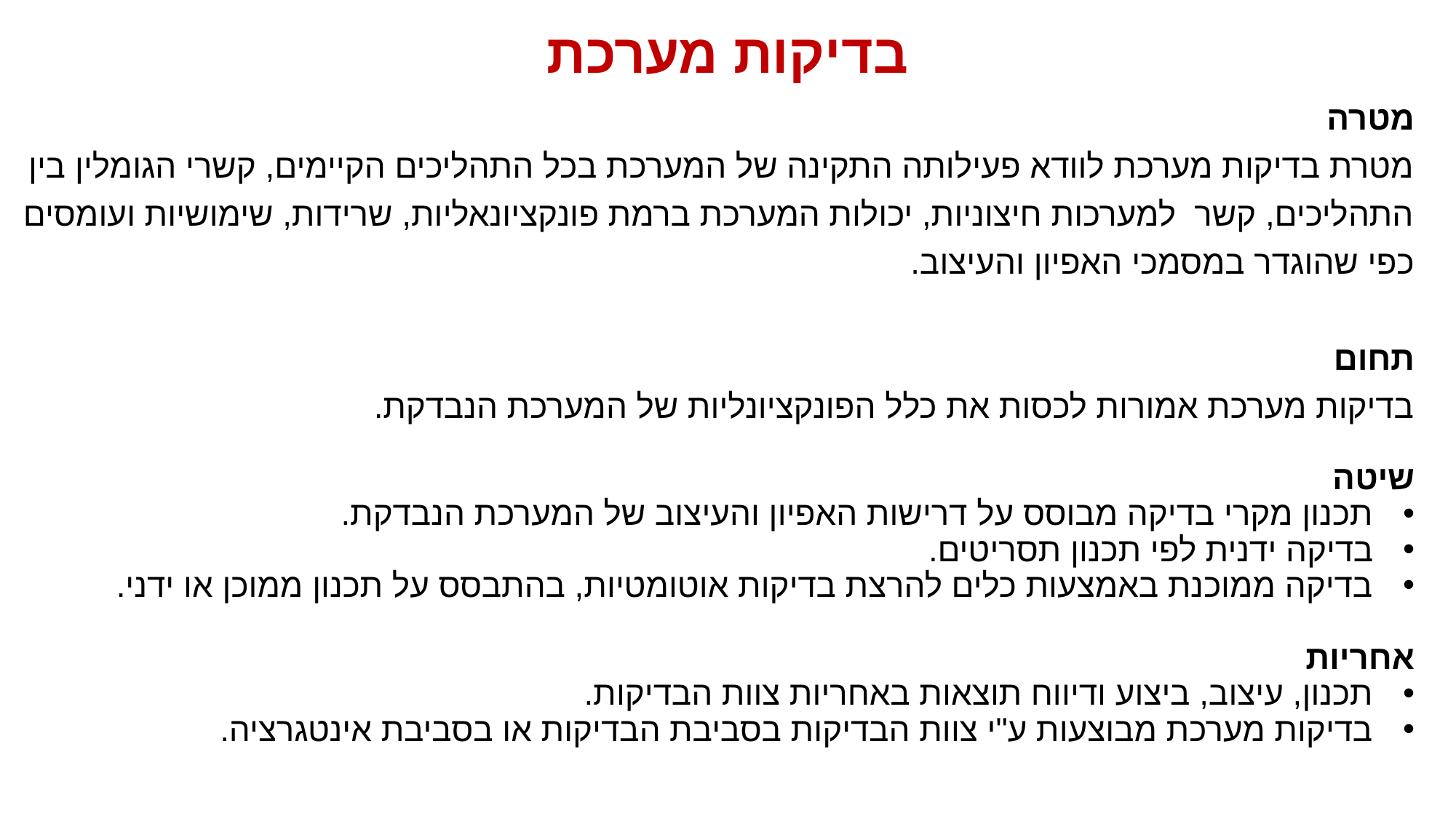

# בדיקות מערכת
מטרה
מטרת בדיקות מערכת לוודא פעילותה התקינה של המערכת בכל התהליכים הקיימים, קשרי הגומלין בין התהליכים, קשר  למערכות חיצוניות, יכולות המערכת ברמת פונקציונאליות, שרידות, שימושיות ועומסים כפי שהוגדר במסמכי האפיון והעיצוב.

תחום
בדיקות מערכת אמורות לכסות את כלל הפונקציונליות של המערכת הנבדקת.

שיטה
תכנון מקרי בדיקה מבוסס על דרישות האפיון והעיצוב של המערכת הנבדקת.
בדיקה ידנית לפי תכנון תסריטים.
בדיקה ממוכנת באמצעות כלים להרצת בדיקות אוטומטיות, בהתבסס על תכנון ממוכן או ידני.

אחריות
תכנון, עיצוב, ביצוע ודיווח תוצאות באחריות צוות הבדיקות.
בדיקות מערכת מבוצעות ע"י צוות הבדיקות בסביבת הבדיקות או בסביבת אינטגרציה.